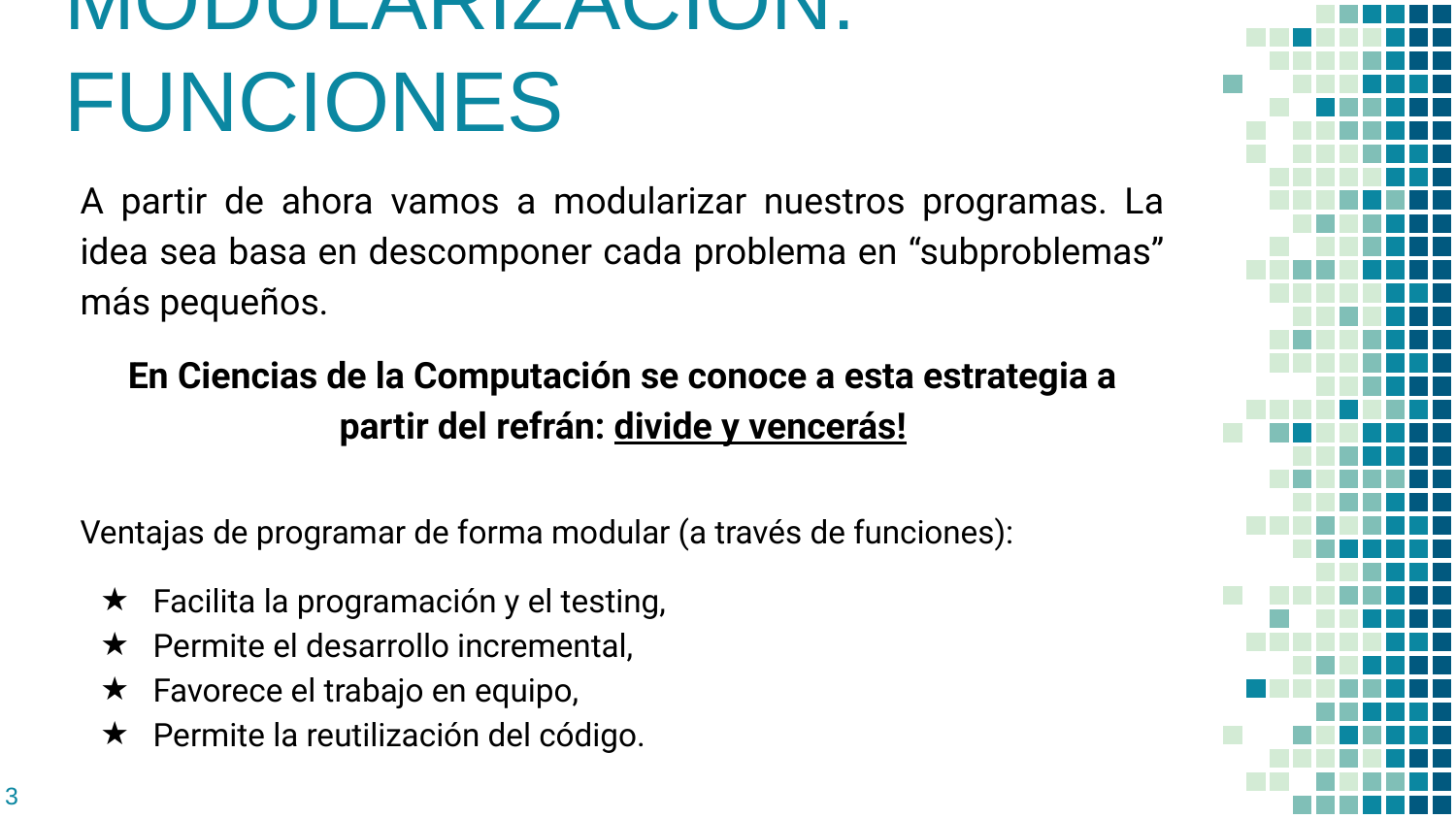

# MODULARIZACIÓN: FUNCIONES
A partir de ahora vamos a modularizar nuestros programas. La idea sea basa en descomponer cada problema en “subproblemas” más pequeños.
En Ciencias de la Computación se conoce a esta estrategia a partir del refrán: divide y vencerás!

Ventajas de programar de forma modular (a través de funciones):
Facilita la programación y el testing,
Permite el desarrollo incremental,
Favorece el trabajo en equipo,
Permite la reutilización del código.

3